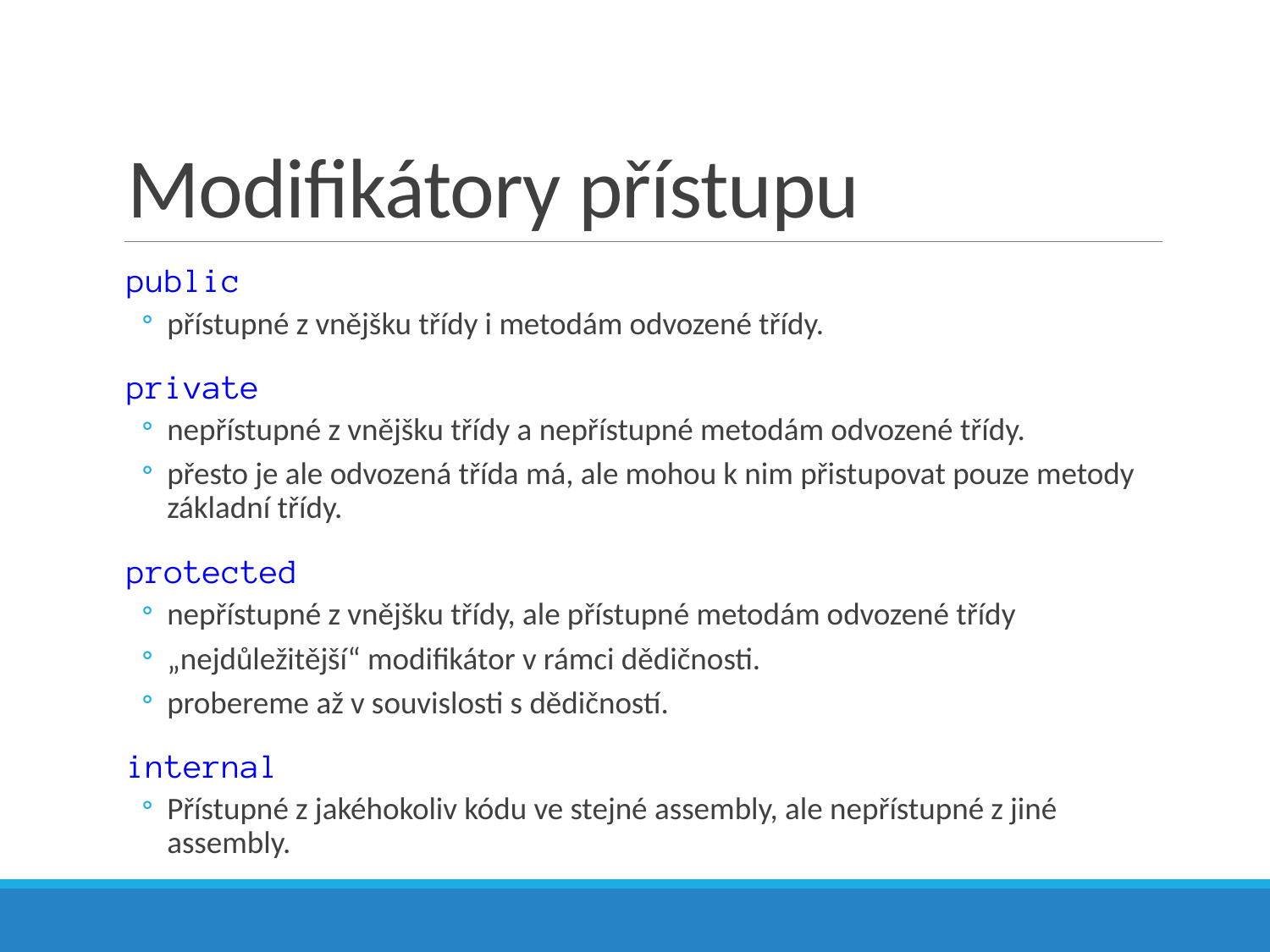

# Modifikátory přístupu
public
přístupné z vnějšku třídy i metodám odvozené třídy.
private
nepřístupné z vnějšku třídy a nepřístupné metodám odvozené třídy.
přesto je ale odvozená třída má, ale mohou k nim přistupovat pouze metody základní třídy.
protected
nepřístupné z vnějšku třídy, ale přístupné metodám odvozené třídy
„nejdůležitější“ modifikátor v rámci dědičnosti.
probereme až v souvislosti s dědičností.
internal
Přístupné z jakéhokoliv kódu ve stejné assembly, ale nepřístupné z jiné assembly.